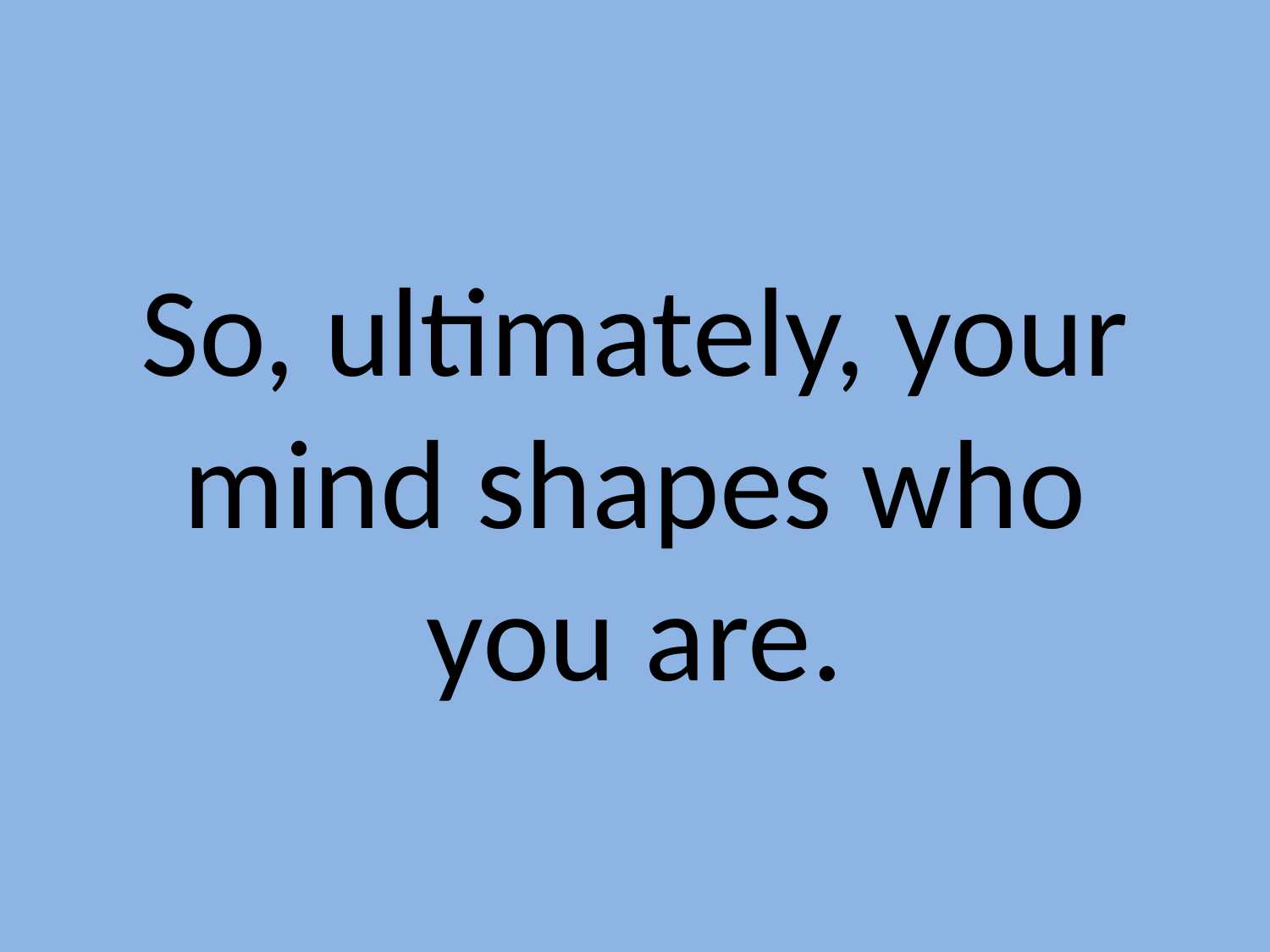

So, ultimately, your mind shapes who you are.